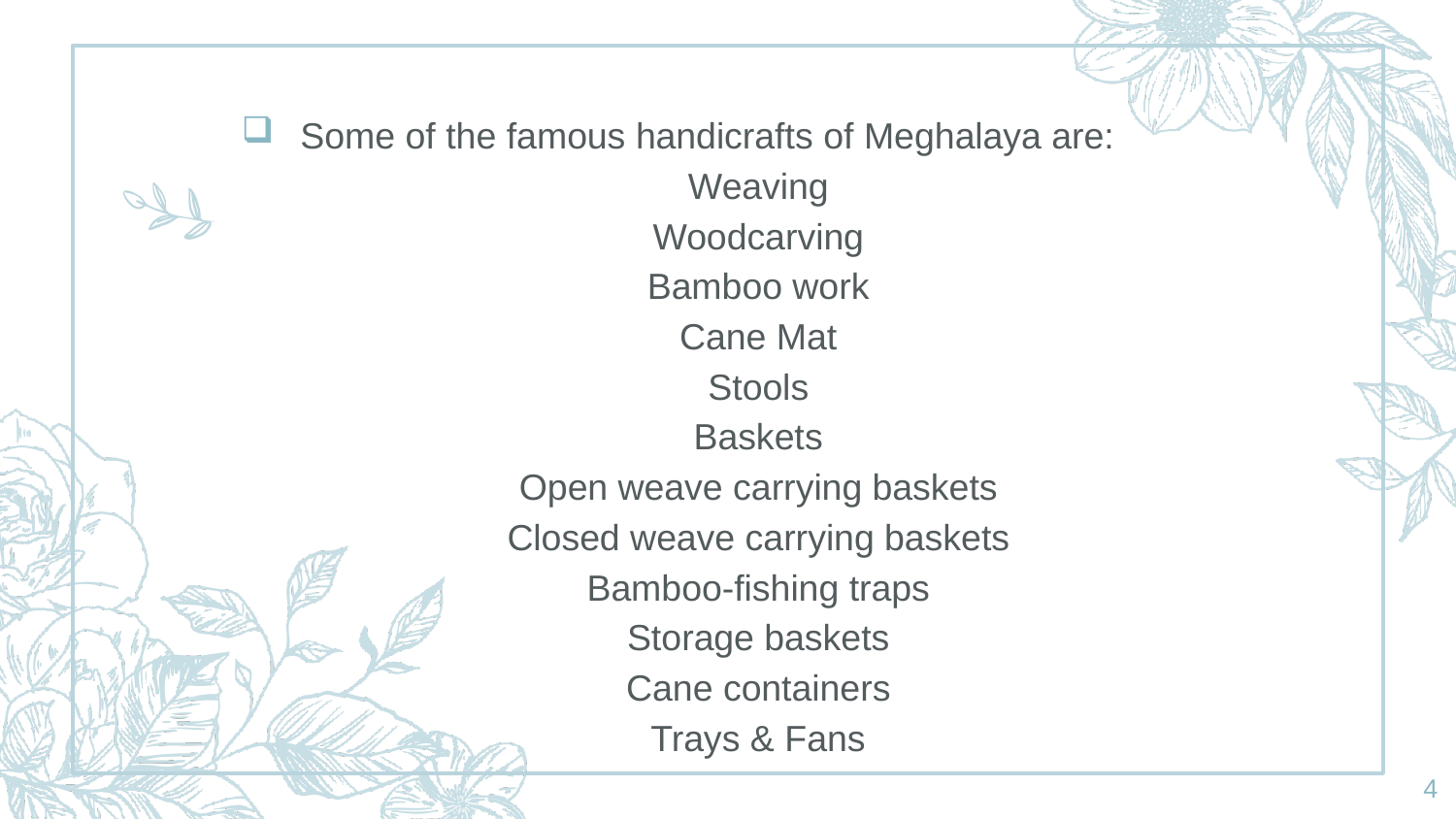

Some of the famous handicrafts of Meghalaya are:           Weaving
Woodcarving
Bamboo work
Cane Mat
Stools
Baskets
Open weave carrying baskets
Closed weave carrying baskets
Bamboo-fishing traps
Storage baskets
Cane containers
Trays & Fans
4